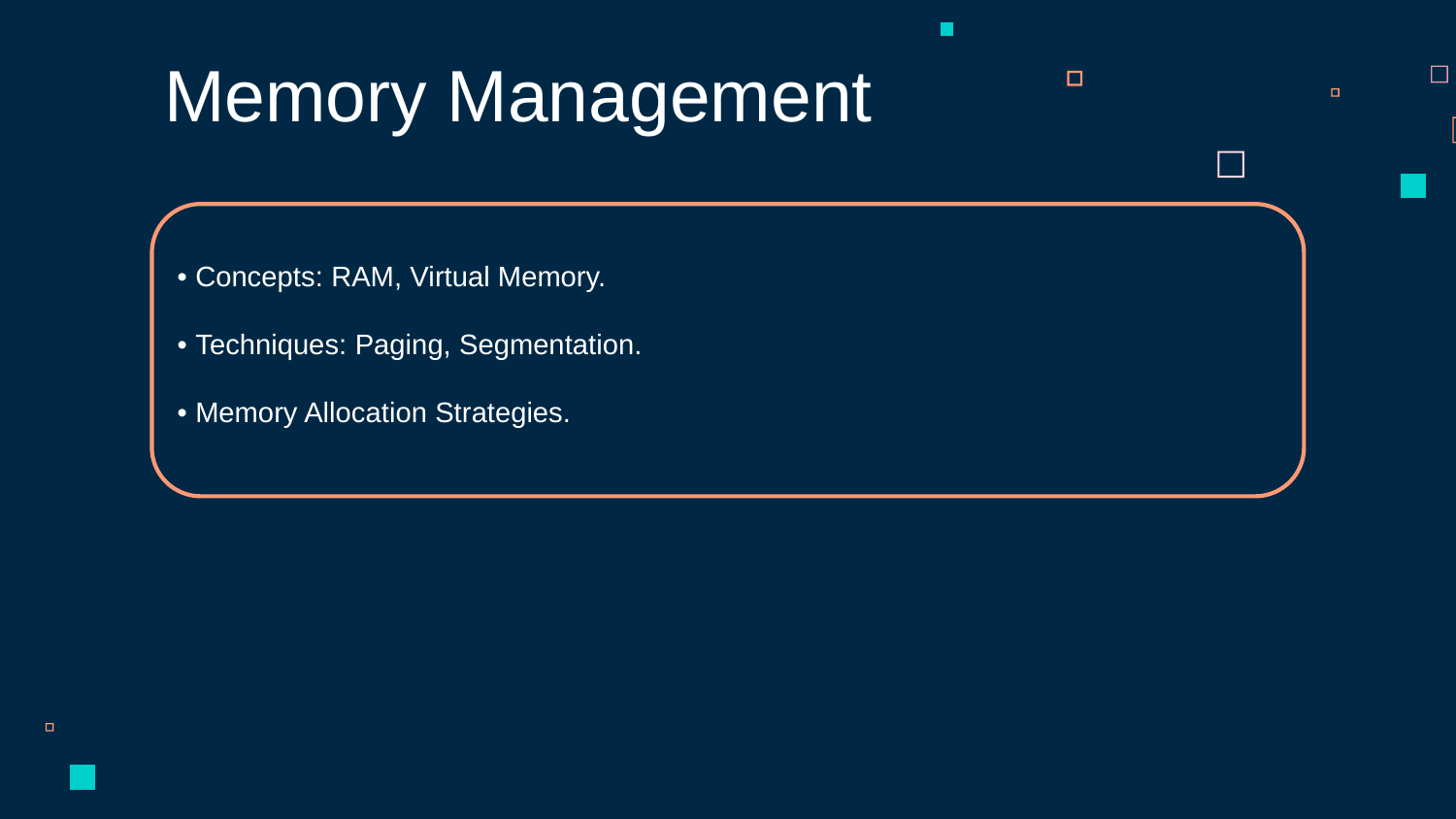

Memory Management

• Concepts: RAM, Virtual Memory.

• Techniques: Paging, Segmentation.

• Memory Allocation Strategies.